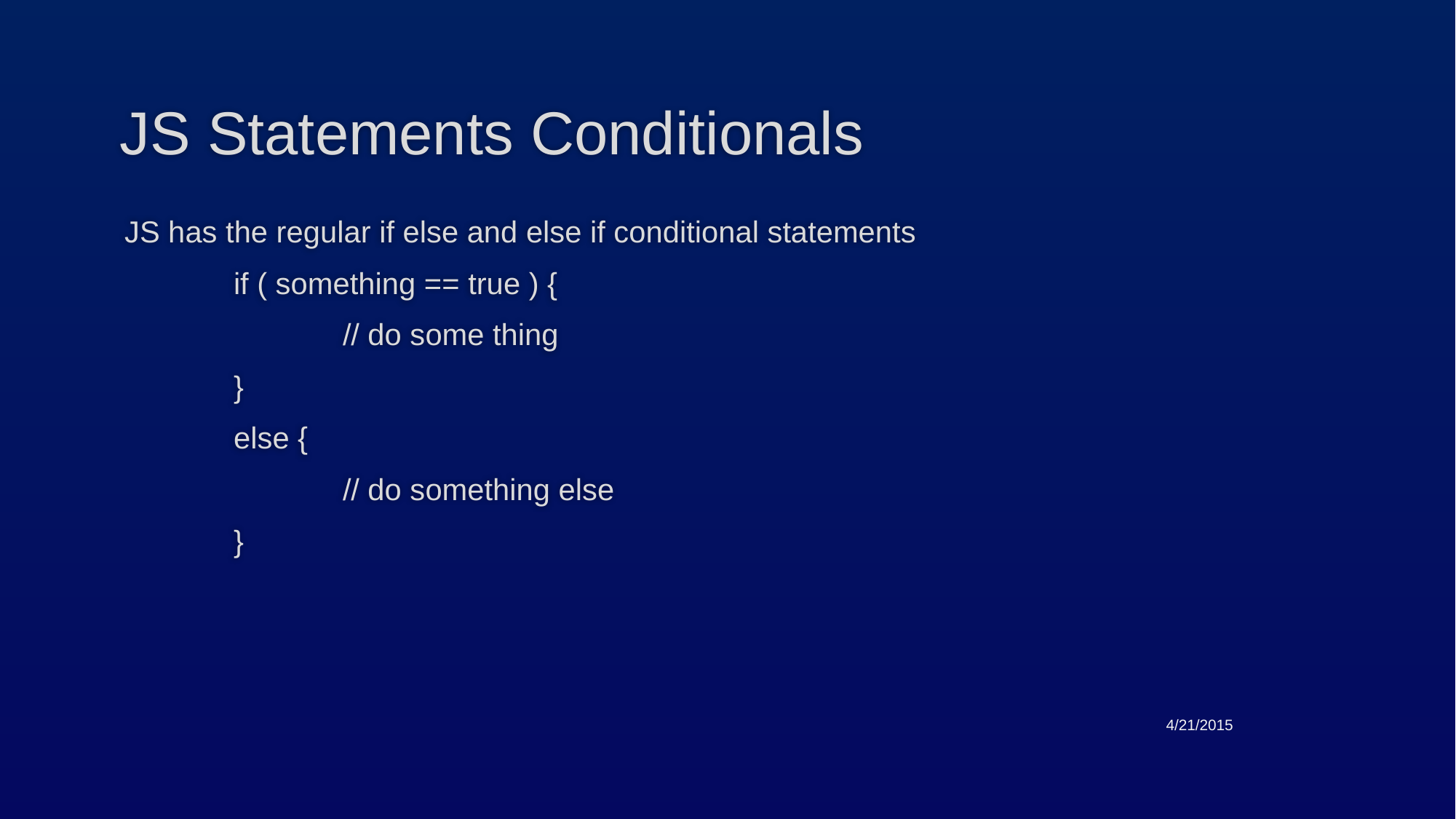

# JS Statements Conditionals
JS has the regular if else and else if conditional statements
	if ( something == true ) {
		// do some thing
	}
	else {
		// do something else
	}
4/21/2015